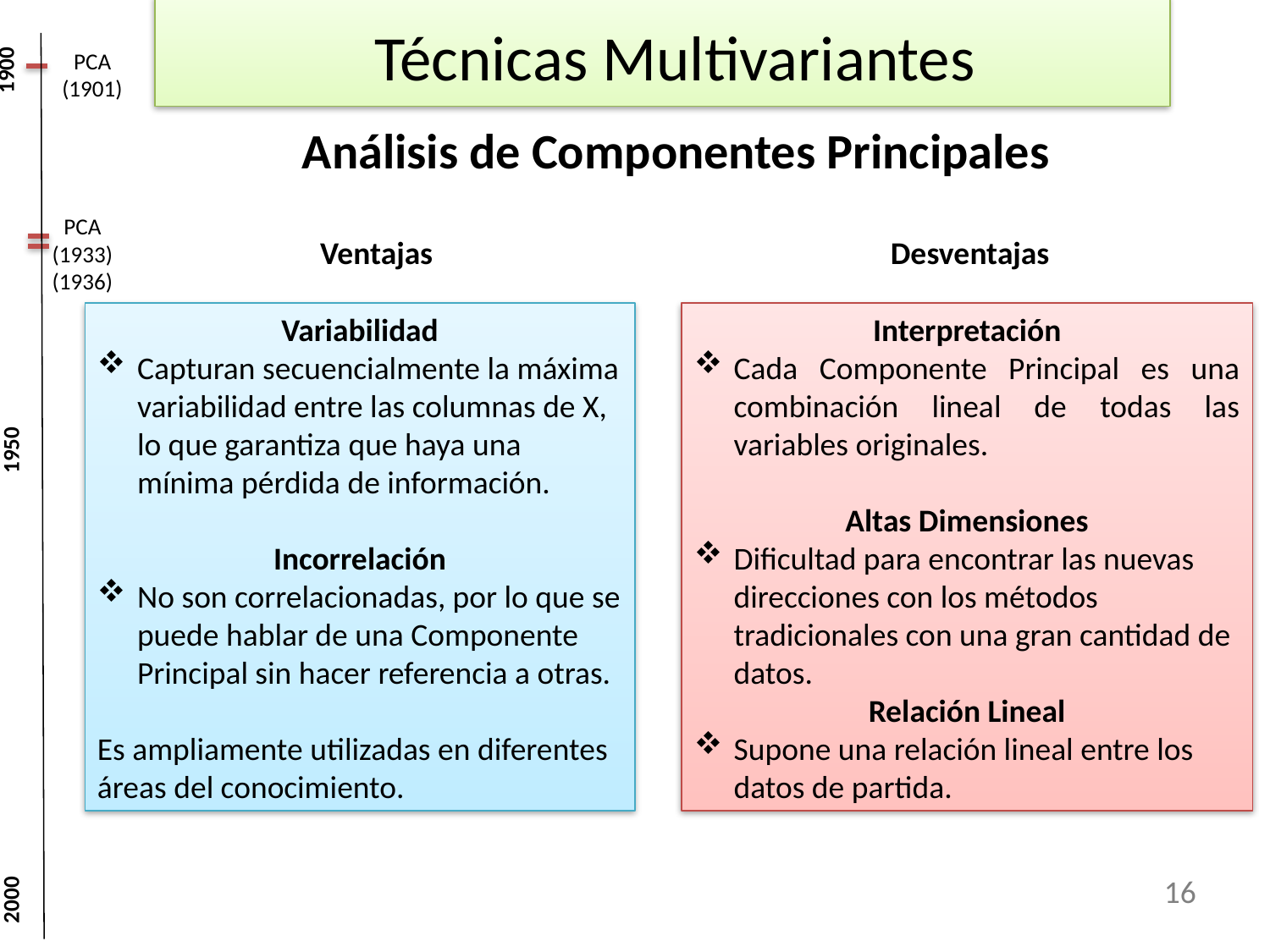

Técnicas Multivariantes
PCA
(1901)
1900
Análisis de Componentes Principales
PCA
(1933)
(1936)
Ventajas
Variabilidad
Capturan secuencialmente la máxima variabilidad entre las columnas de X, lo que garantiza que haya una mínima pérdida de información.

Incorrelación
No son correlacionadas, por lo que se puede hablar de una Componente Principal sin hacer referencia a otras.

Es ampliamente utilizadas en diferentes áreas del conocimiento.
Desventajas
Interpretación
Cada Componente Principal es una combinación lineal de todas las variables originales.

Altas Dimensiones
Dificultad para encontrar las nuevas direcciones con los métodos tradicionales con una gran cantidad de datos.
Relación Lineal
Supone una relación lineal entre los datos de partida.
1950
16
2000